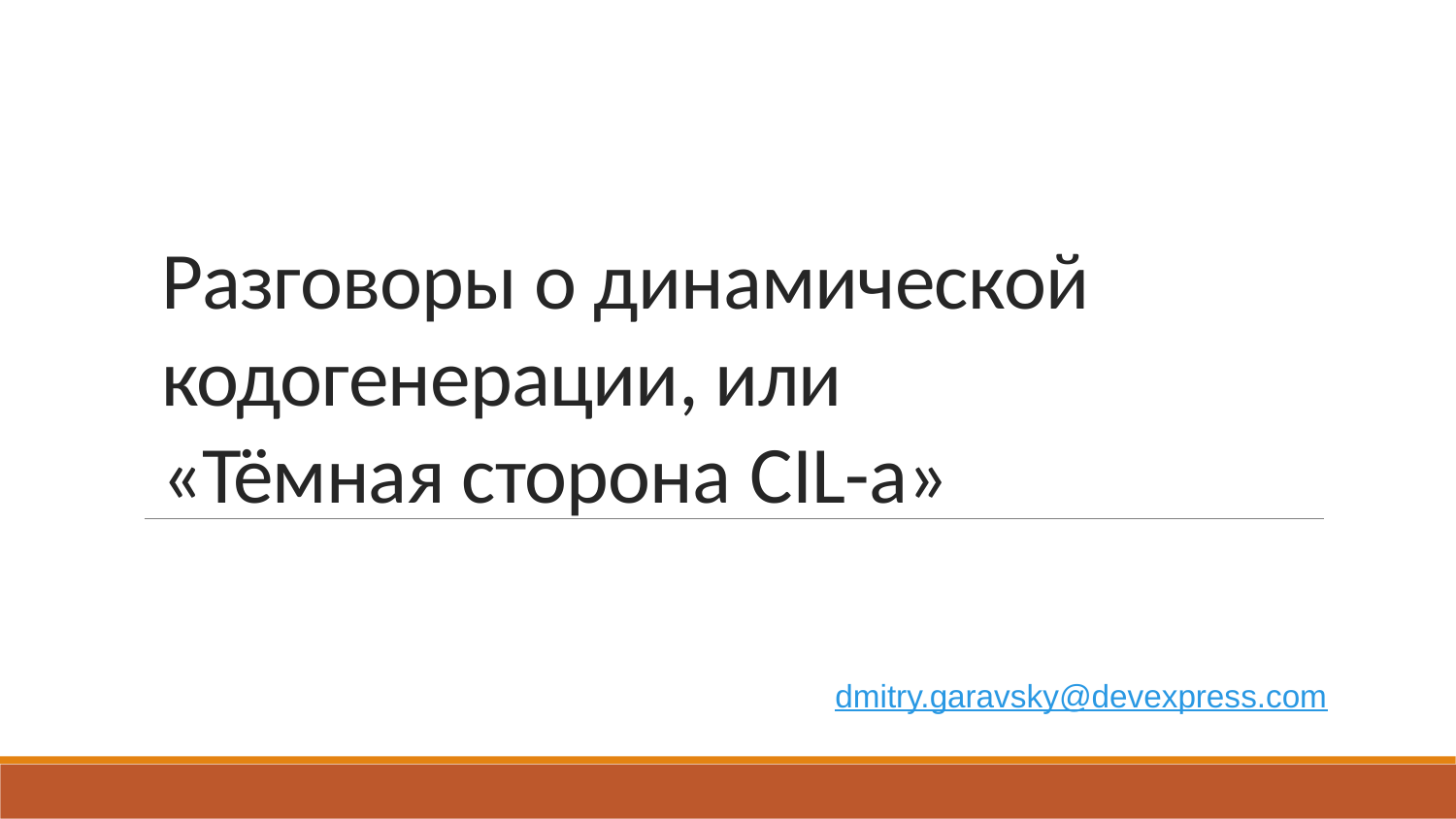

# Разговоры о динамической кодогенерации, или «Тёмная сторона CIL-a»
dmitry.garavsky@devexpress.com